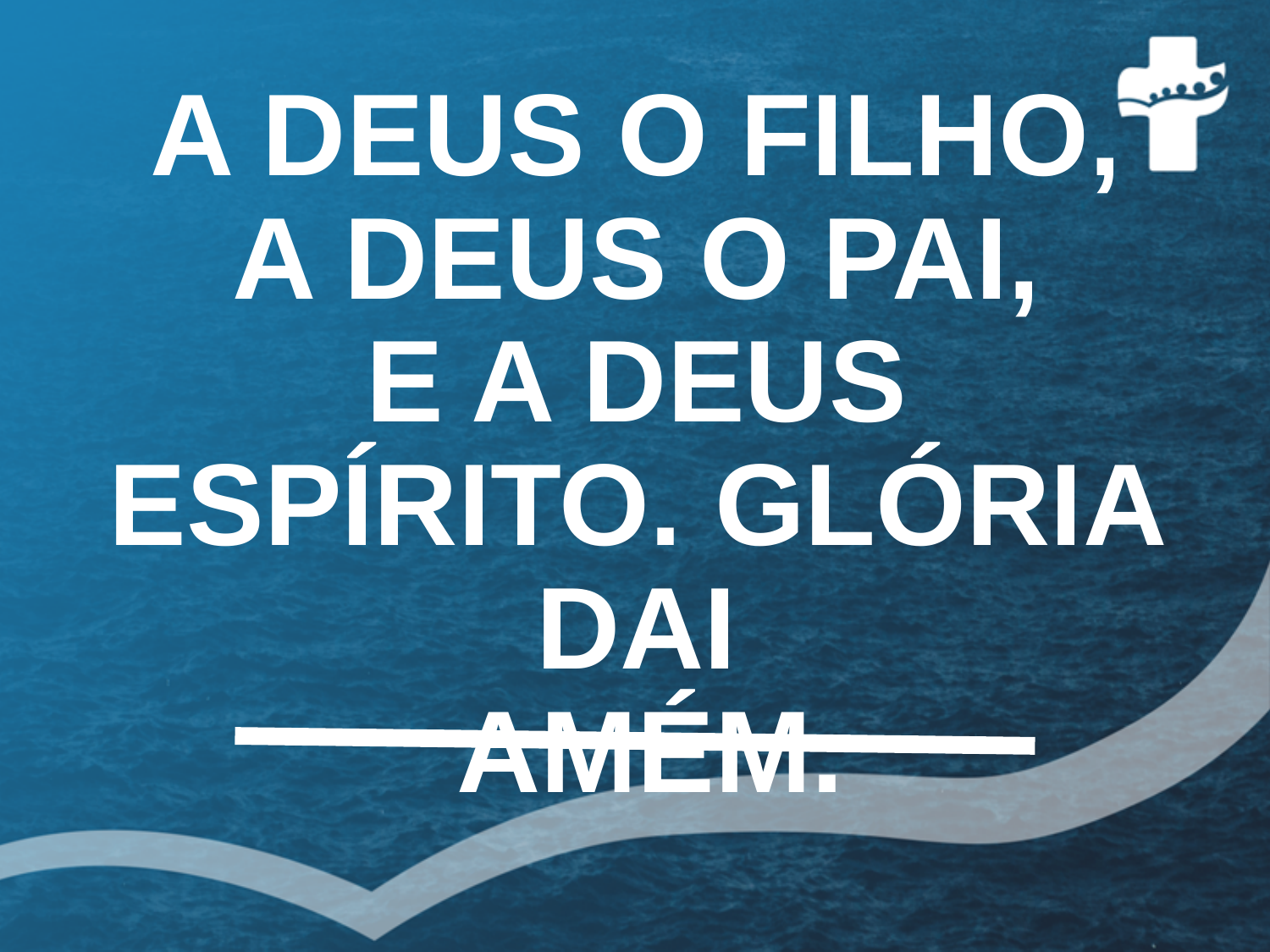

# A DEUS O FILHO, A DEUS O PAI, E A DEUS ESPÍRITO. GLÓRIA DAI AMÉM.